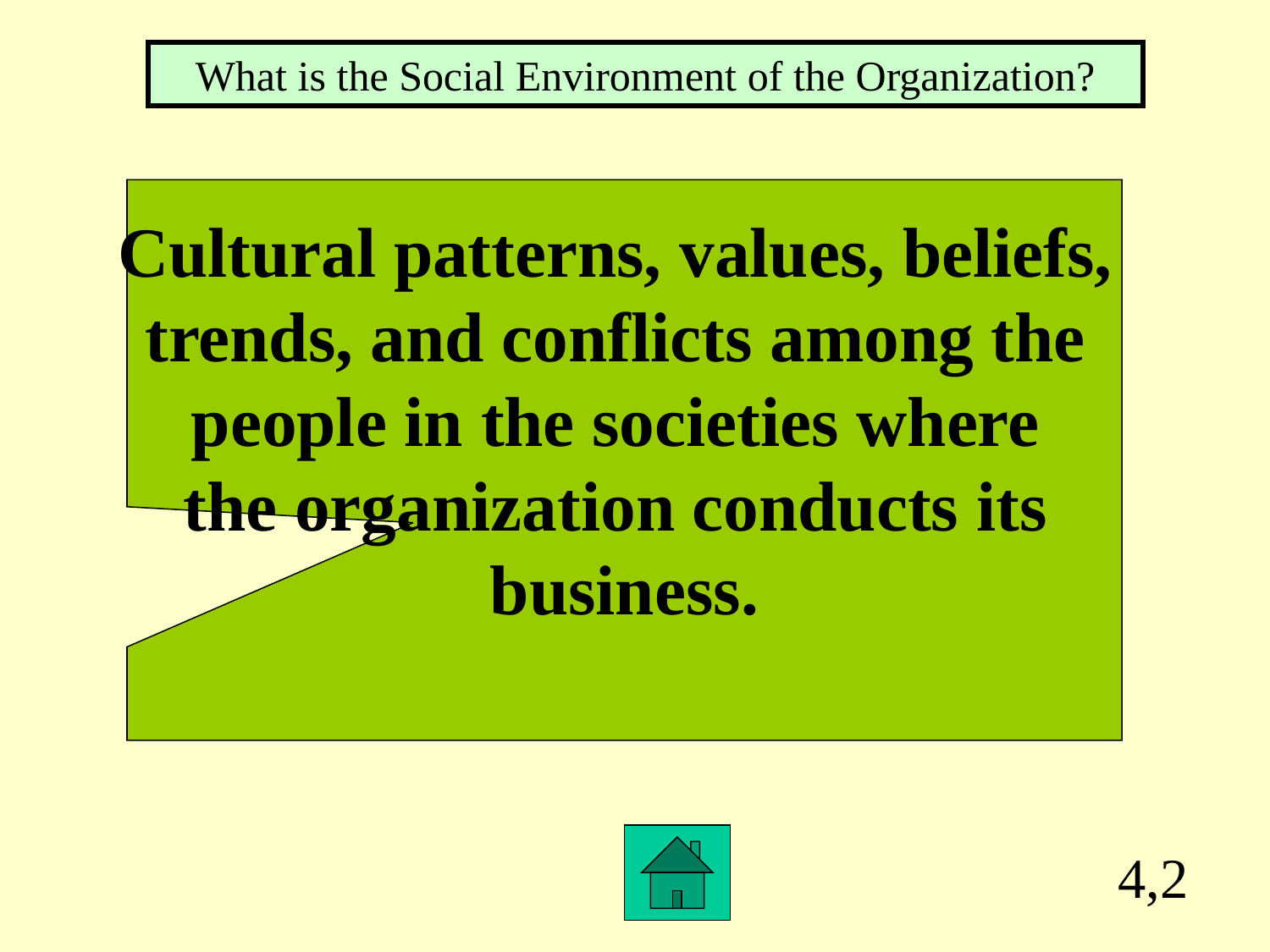

What is the Social Environment of the Organization?
Cultural patterns, values, beliefs,
trends, and conflicts among the
people in the societies where
the organization conducts its
business.

4,2